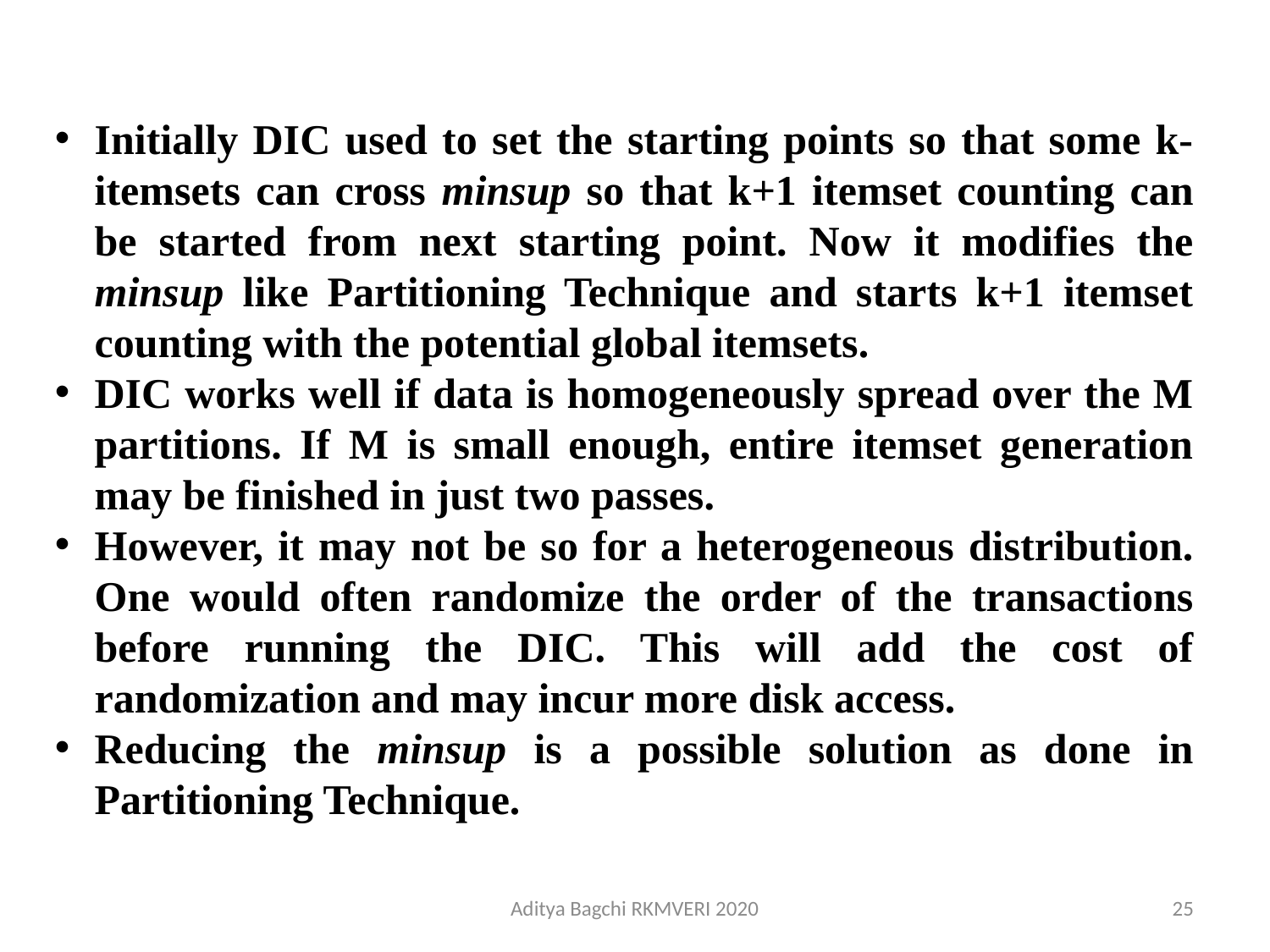

Initially DIC used to set the starting points so that some k-itemsets can cross minsup so that k+1 itemset counting can be started from next starting point. Now it modifies the minsup like Partitioning Technique and starts k+1 itemset counting with the potential global itemsets.
DIC works well if data is homogeneously spread over the M partitions. If M is small enough, entire itemset generation may be finished in just two passes.
However, it may not be so for a heterogeneous distribution. One would often randomize the order of the transactions before running the DIC. This will add the cost of randomization and may incur more disk access.
Reducing the minsup is a possible solution as done in Partitioning Technique.
Aditya Bagchi RKMVERI 2020
25